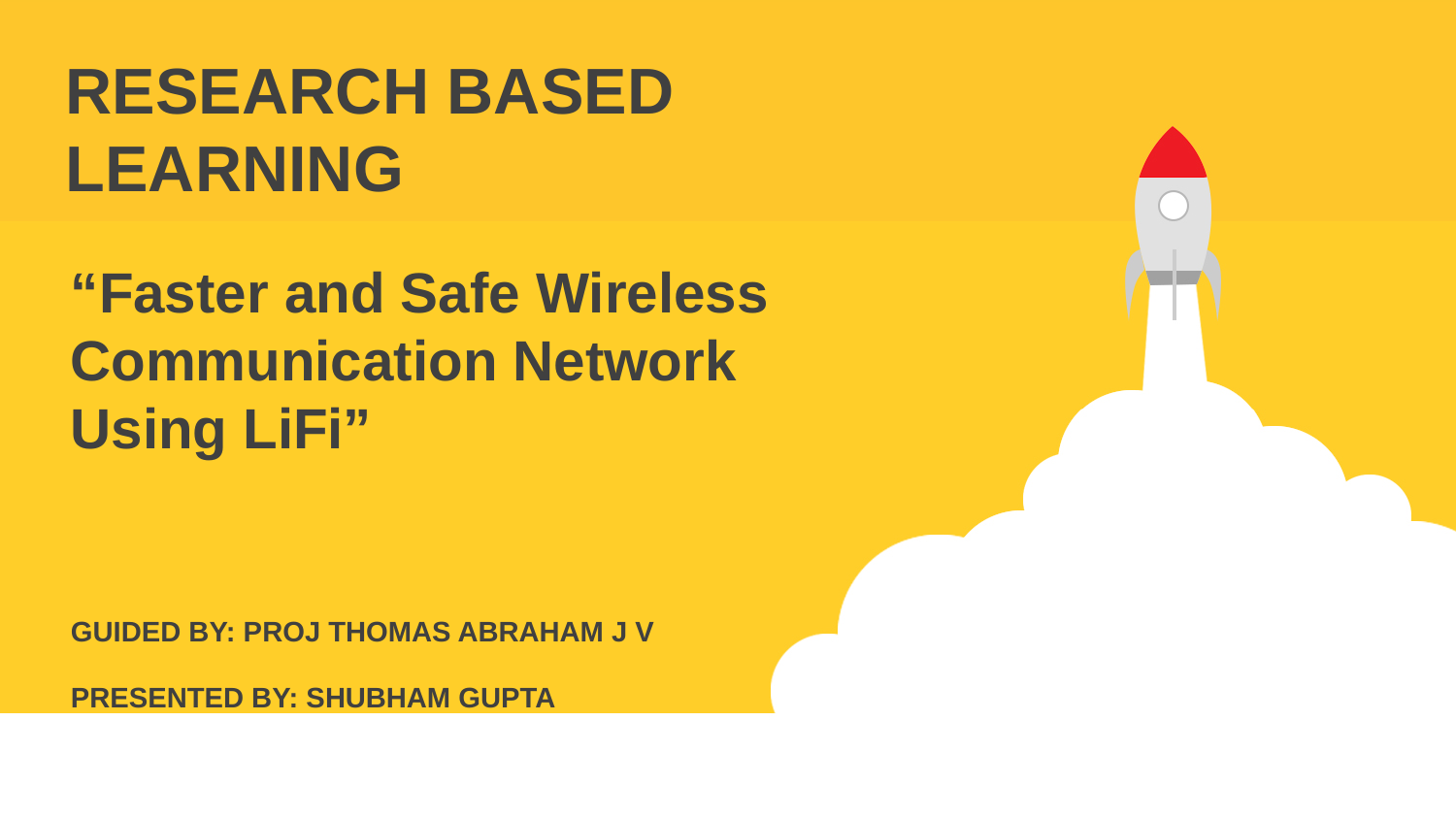

RESEARCH BASED LEARNING
“Faster and Safe Wireless Communication Network Using LiFi”
GUIDED BY: PROJ THOMAS ABRAHAM J V
PRESENTED BY: SHUBHAM GUPTA